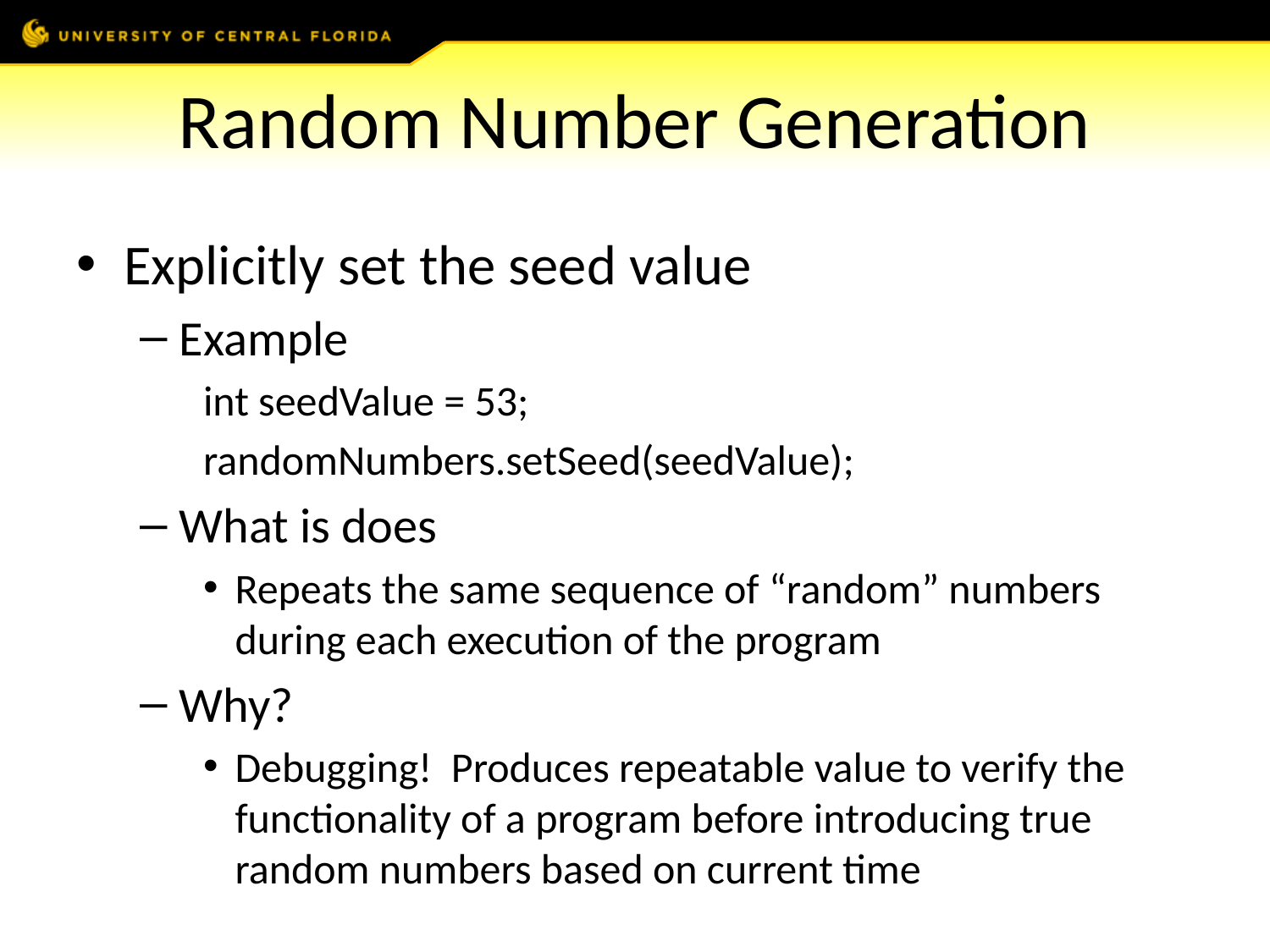

# Random Number Generation
Explicitly set the seed value
Example
int seedValue = 53;
randomNumbers.setSeed(seedValue);
What is does
Repeats the same sequence of “random” numbers during each execution of the program
Why?
Debugging!  Produces repeatable value to verify the functionality of a program before introducing true random numbers based on current time